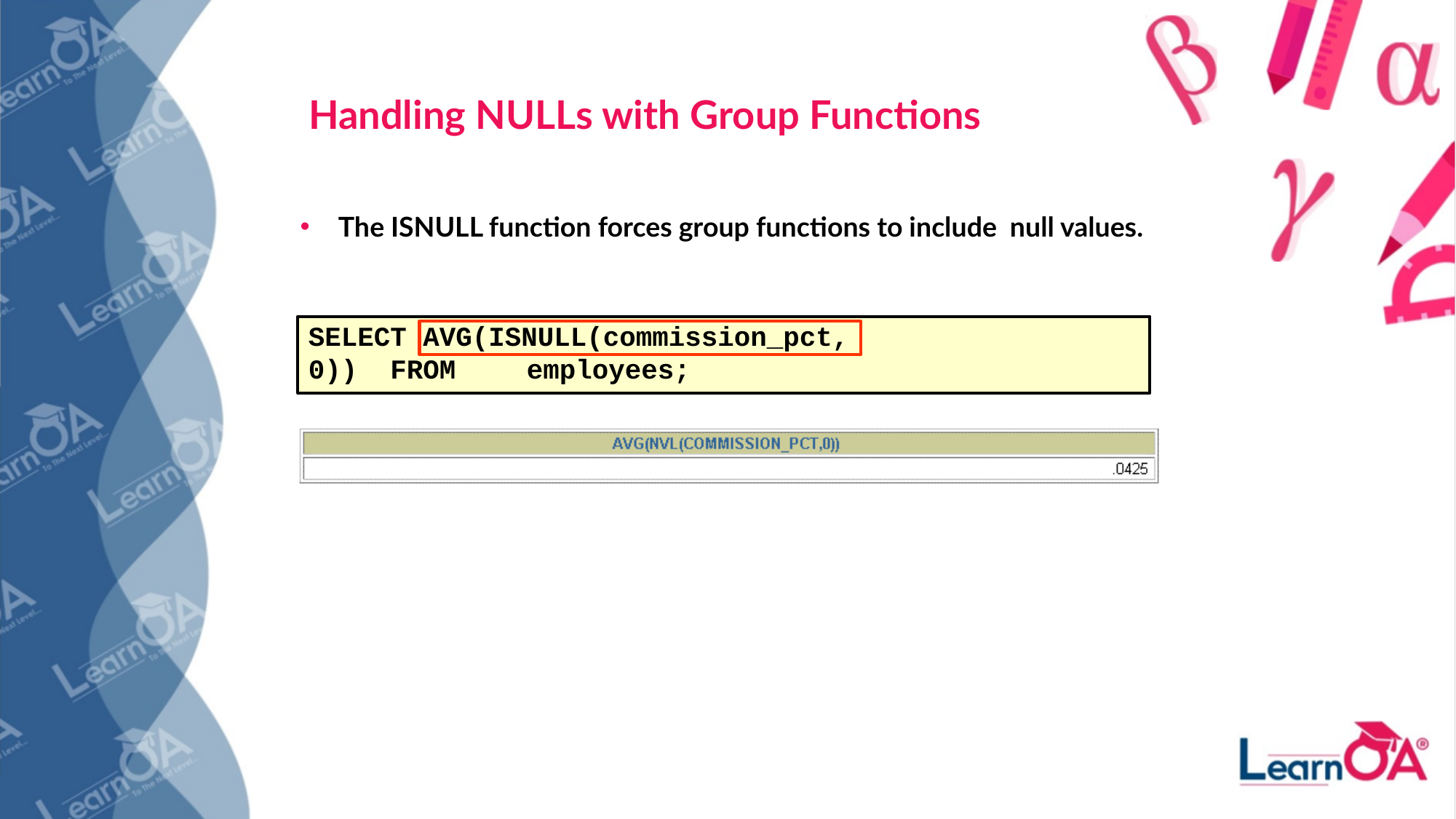

# Handling NULLs with Group Functions
The ISNULL function forces group functions to include  null values.

SELECT AVG(ISNULL(commission_pct, 0))  FROM	employees;